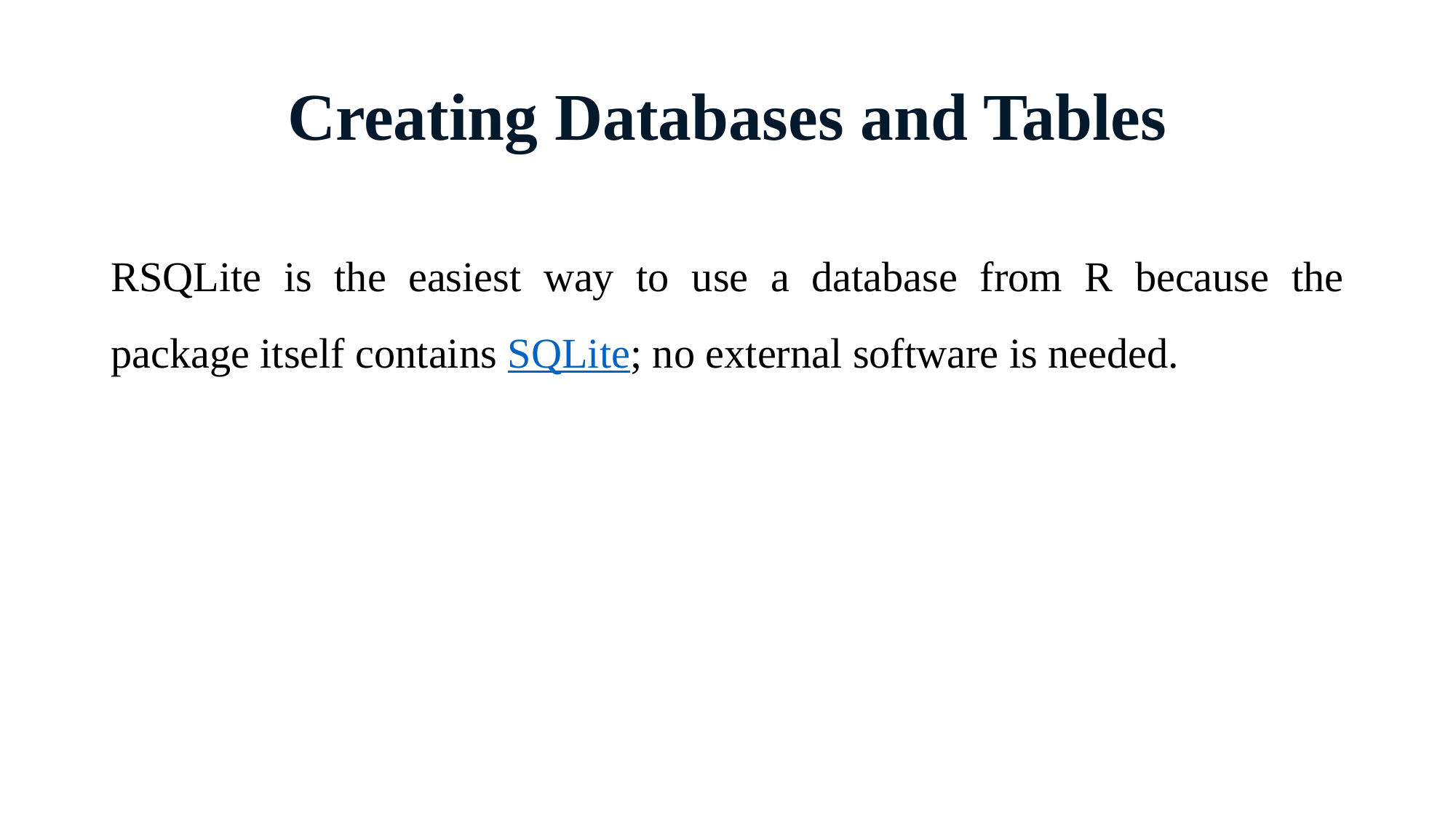

# Creating Databases and Tables
RSQLite is the easiest way to use a database from R because the package itself contains SQLite; no external software is needed.